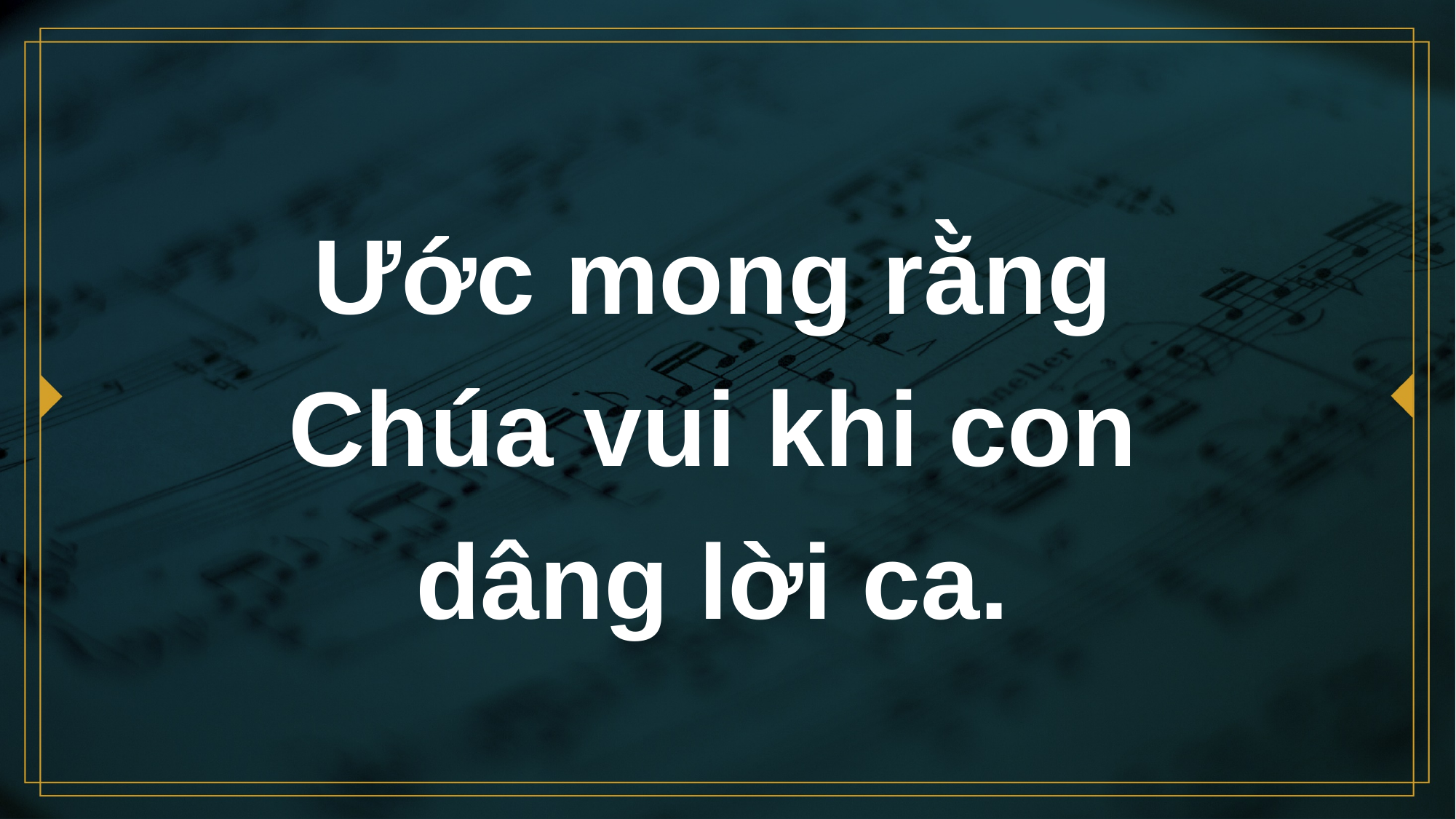

# Ước mong rằng Chúa vui khi con dâng lời ca.